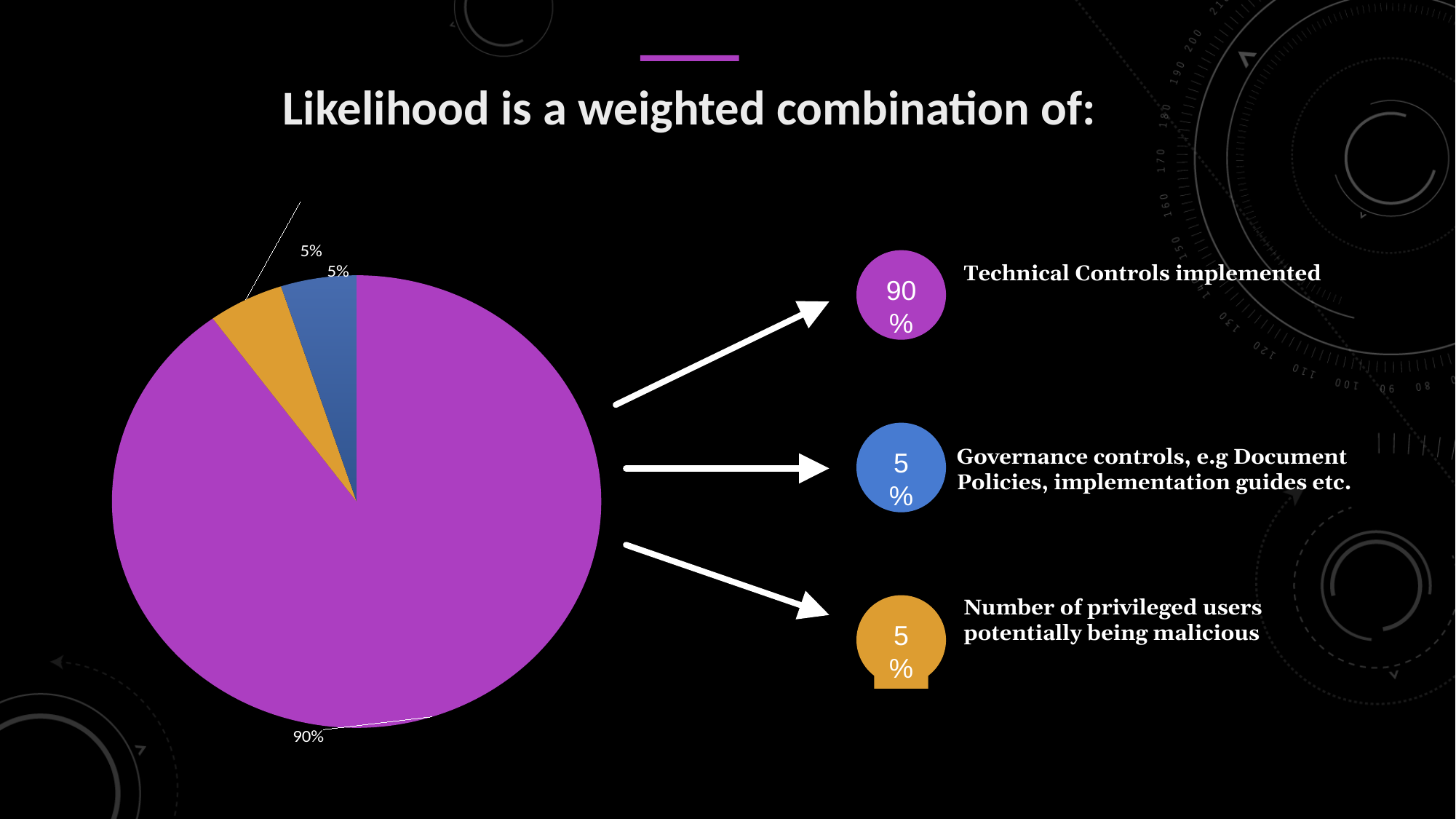

Likelihood is a weighted combination of:

### Chart

| Category | Sales |
|---|---|
| 1st Qtr | 90.0 |
| 2nd Qtr | 5.0 |
| 3rd Qtr | 5.0 |
90%
Technical Controls implemented

5%
Governance controls, e.g Document Policies, implementation guides etc.
Number of privileged users potentially being malicious

5%